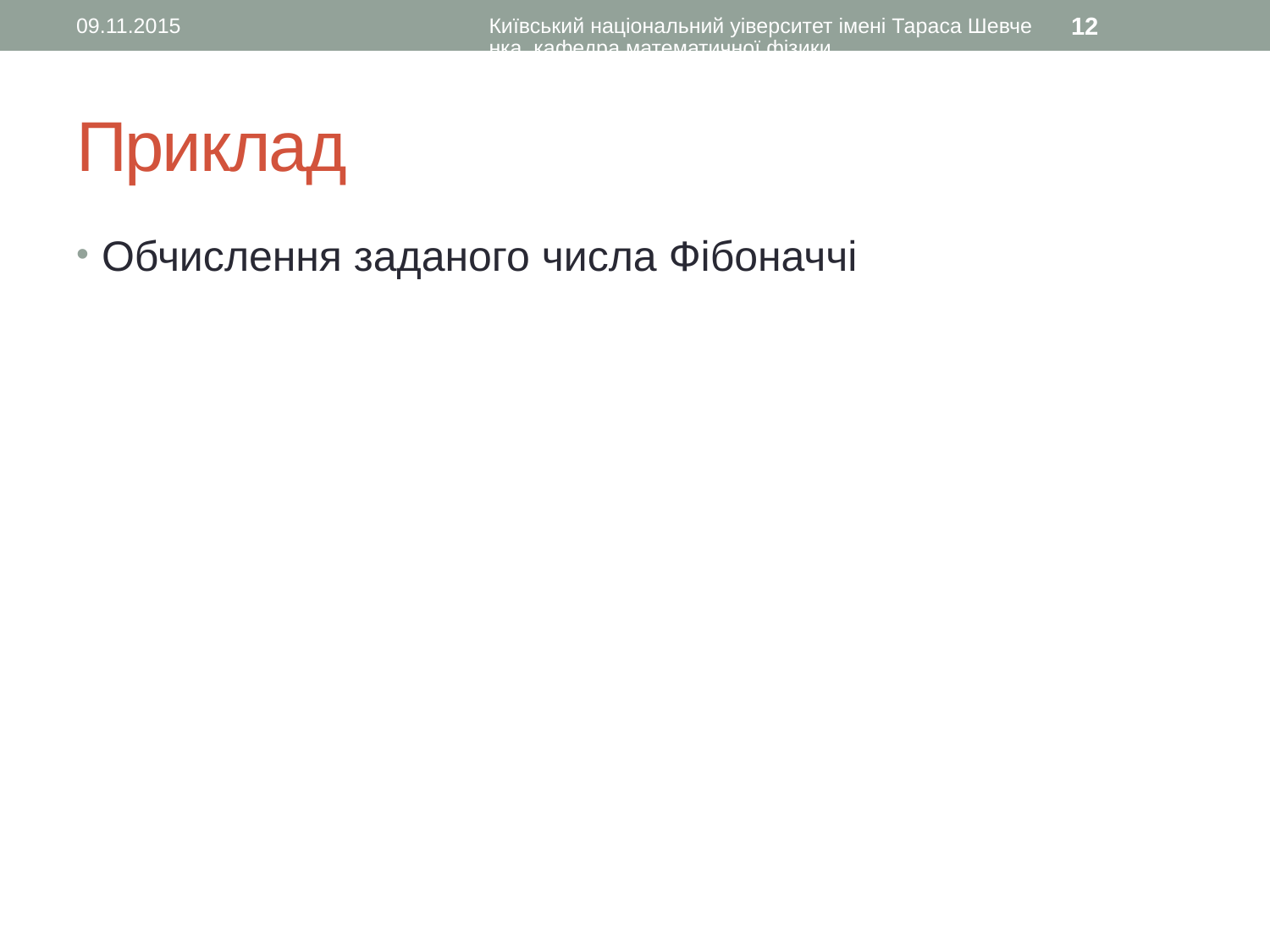

09.11.2015
Київський національний уіверситет імені Тараса Шевченка, кафедра математичної фізики
12
# Приклад
Обчислення заданого числа Фібоначчі